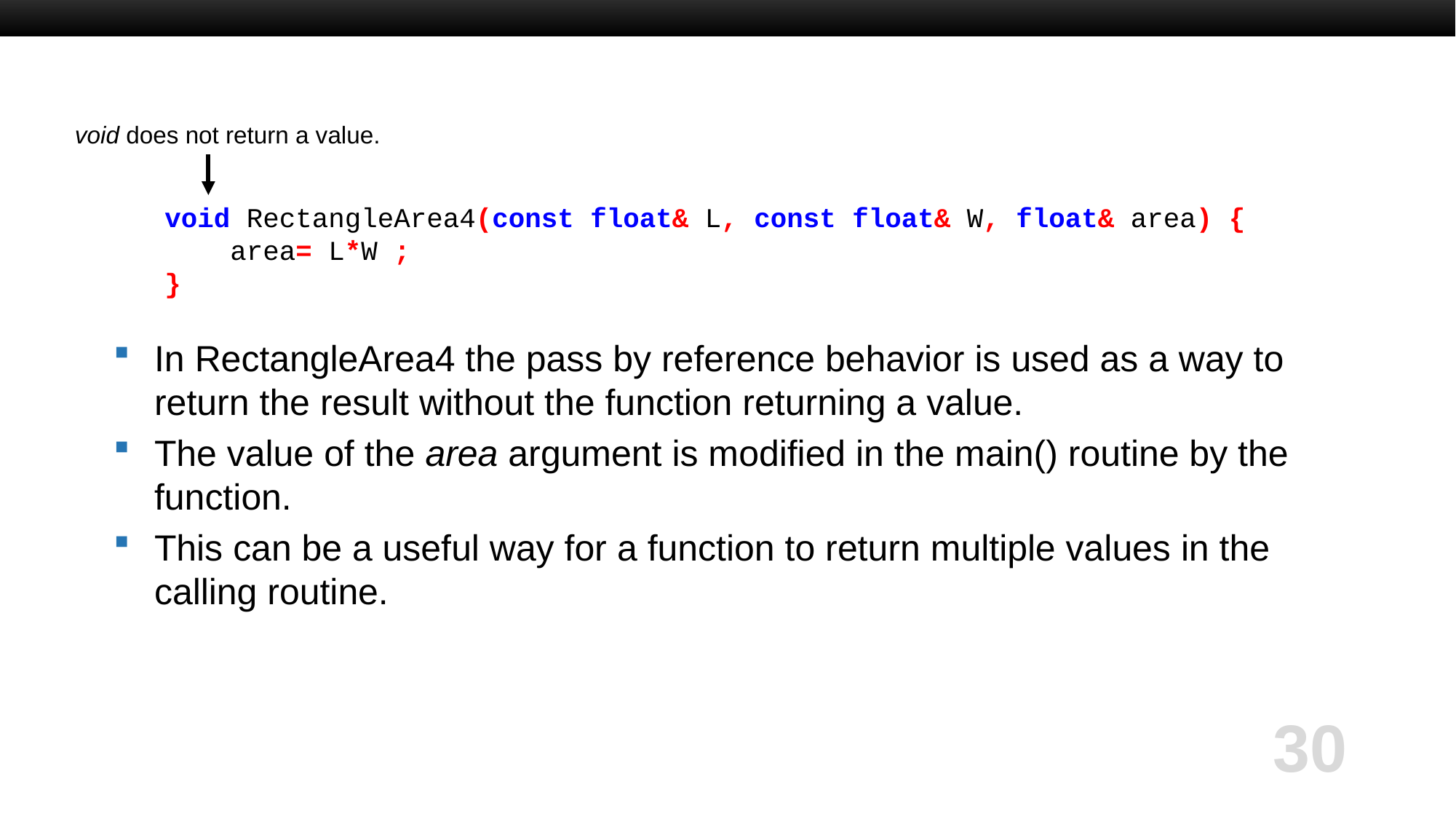

void does not return a value.
void RectangleArea4(const float& L, const float& W, float& area) {
    area= L*W ;
}
In RectangleArea4 the pass by reference behavior is used as a way to return the result without the function returning a value.
The value of the area argument is modified in the main() routine by the function.
This can be a useful way for a function to return multiple values in the calling routine.
30